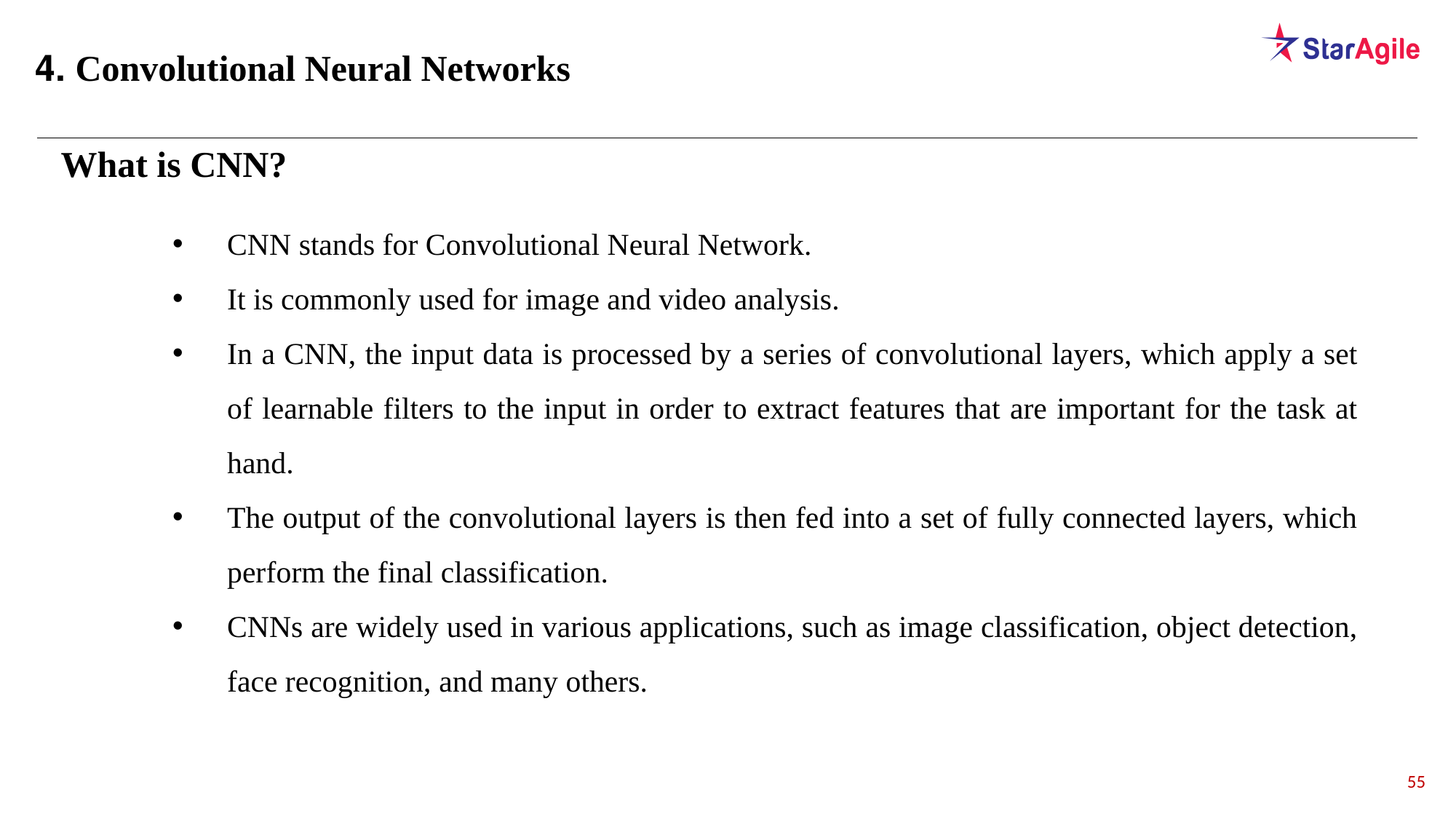

4. Convolutional Neural Networks
What is CNN?
CNN stands for Convolutional Neural Network.
It is commonly used for image and video analysis.
In a CNN, the input data is processed by a series of convolutional layers, which apply a set of learnable filters to the input in order to extract features that are important for the task at hand.
The output of the convolutional layers is then fed into a set of fully connected layers, which perform the final classification.
CNNs are widely used in various applications, such as image classification, object detection, face recognition, and many others.